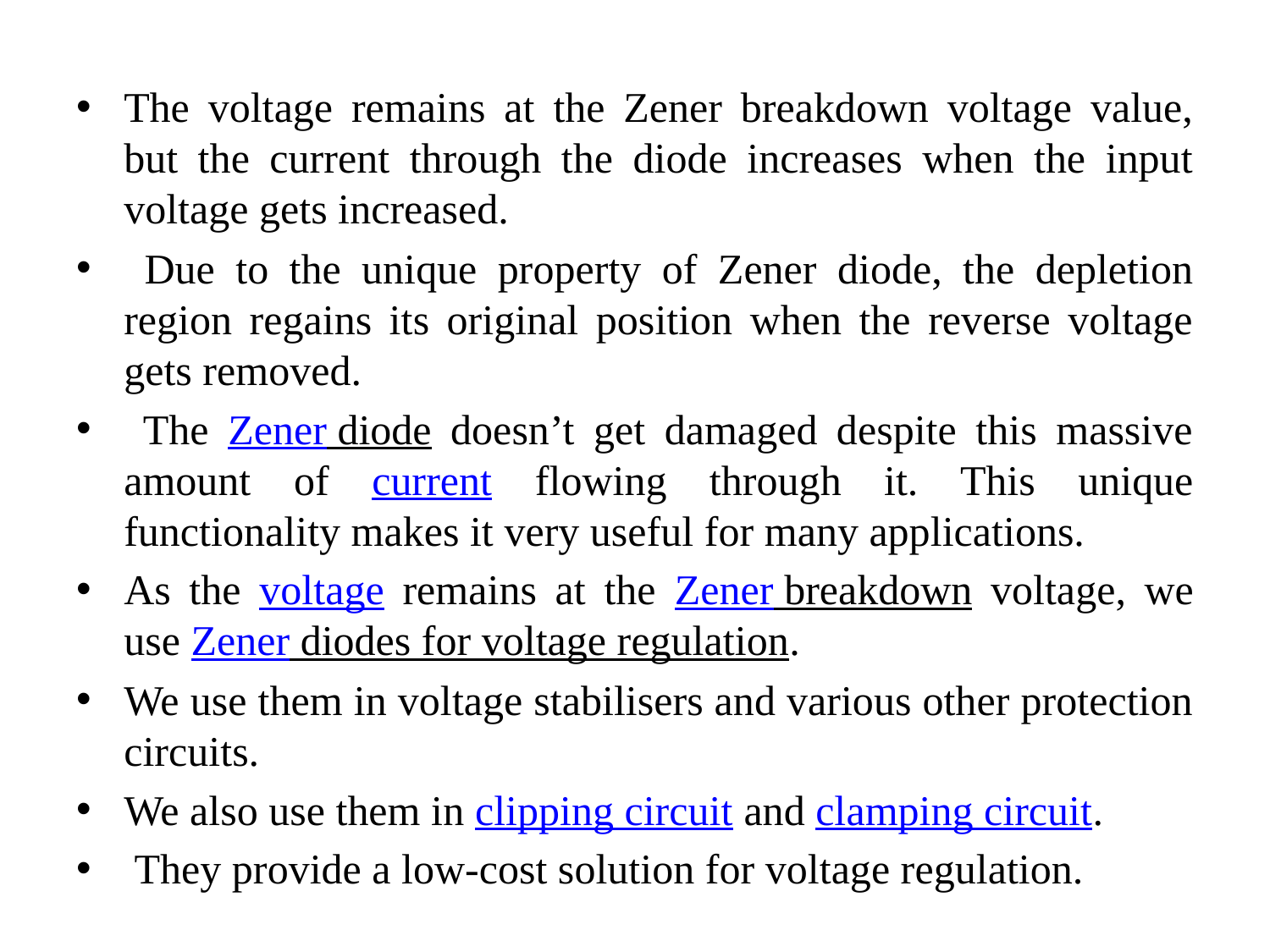

The voltage remains at the Zener breakdown voltage value, but the current through the diode increases when the input voltage gets increased.
 Due to the unique property of Zener diode, the depletion region regains its original position when the reverse voltage gets removed.
 The Zener diode doesn’t get damaged despite this massive amount of current flowing through it. This unique functionality makes it very useful for many applications.
As the voltage remains at the Zener breakdown voltage, we use Zener diodes for voltage regulation.
We use them in voltage stabilisers and various other protection circuits.
We also use them in clipping circuit and clamping circuit.
 They provide a low-cost solution for voltage regulation.